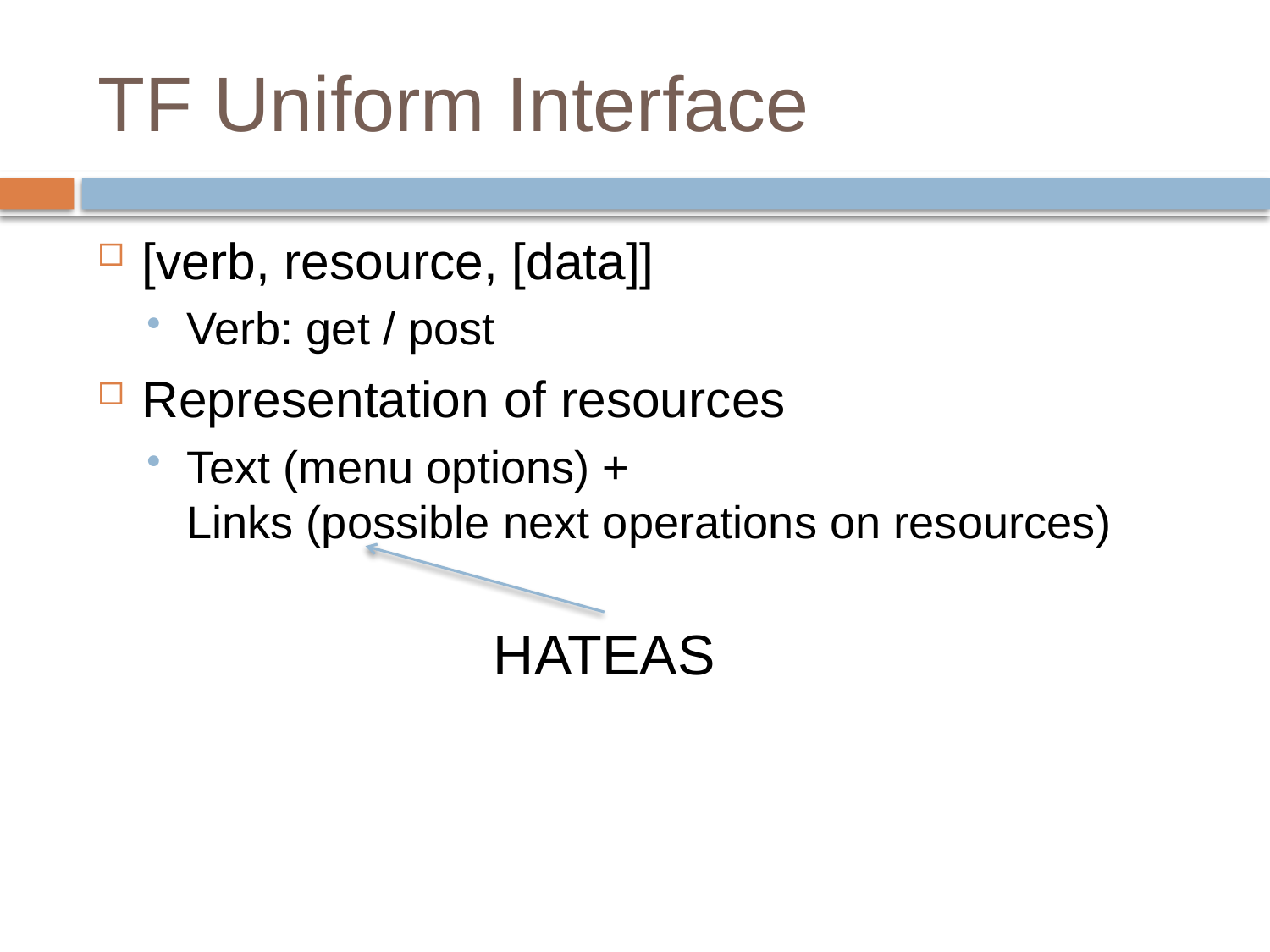

# TF Uniform Interface
[verb, resource, [data]]
Verb: get / post
Representation of resources
Text (menu options) +
Links (possible next operations on resources)
HATEAS